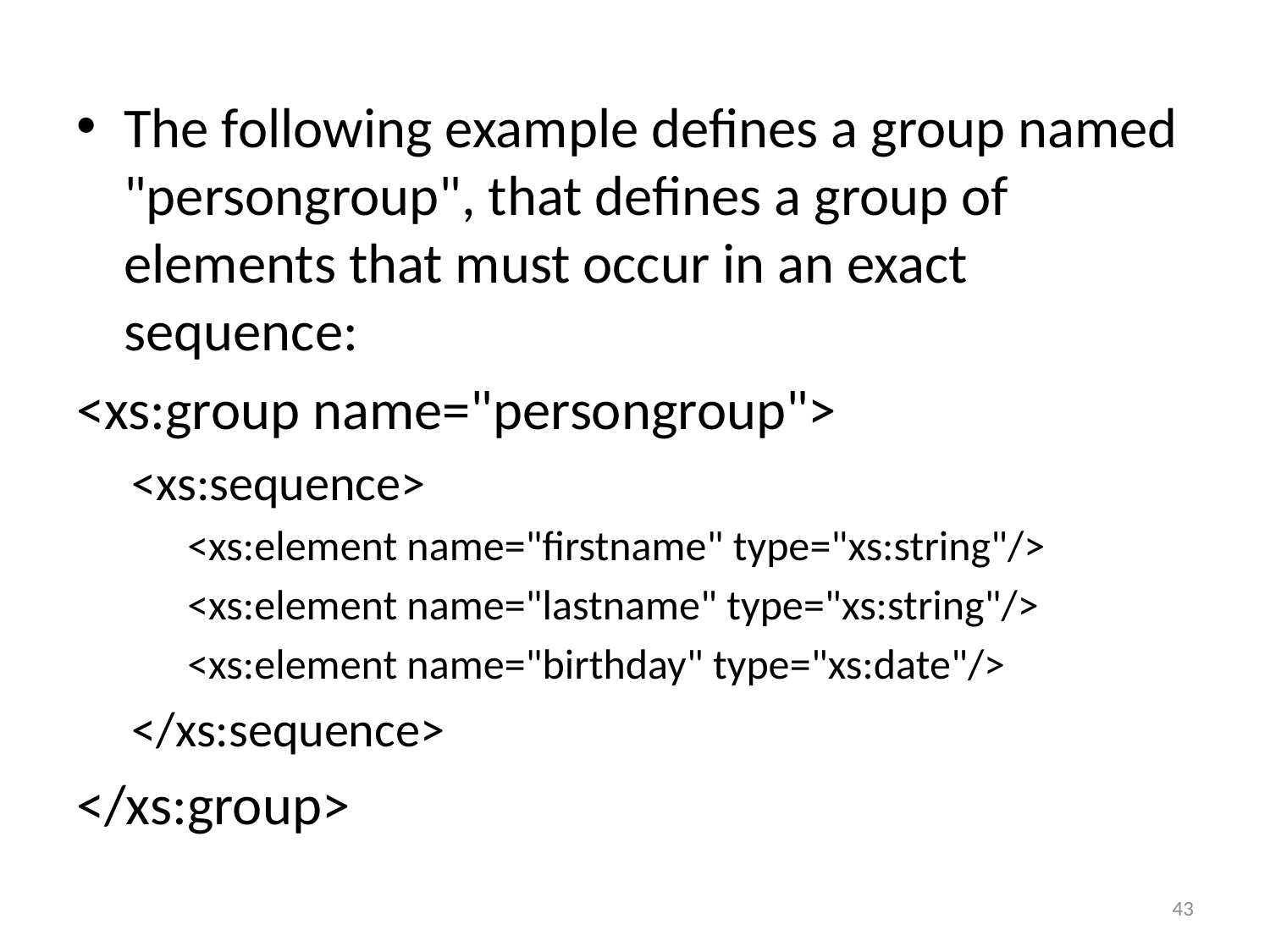

The following example defines a group named "persongroup", that defines a group of elements that must occur in an exact sequence:
<xs:group name="persongroup">
<xs:sequence>
<xs:element name="firstname" type="xs:string"/>
<xs:element name="lastname" type="xs:string"/>
<xs:element name="birthday" type="xs:date"/>
</xs:sequence>
</xs:group>

43